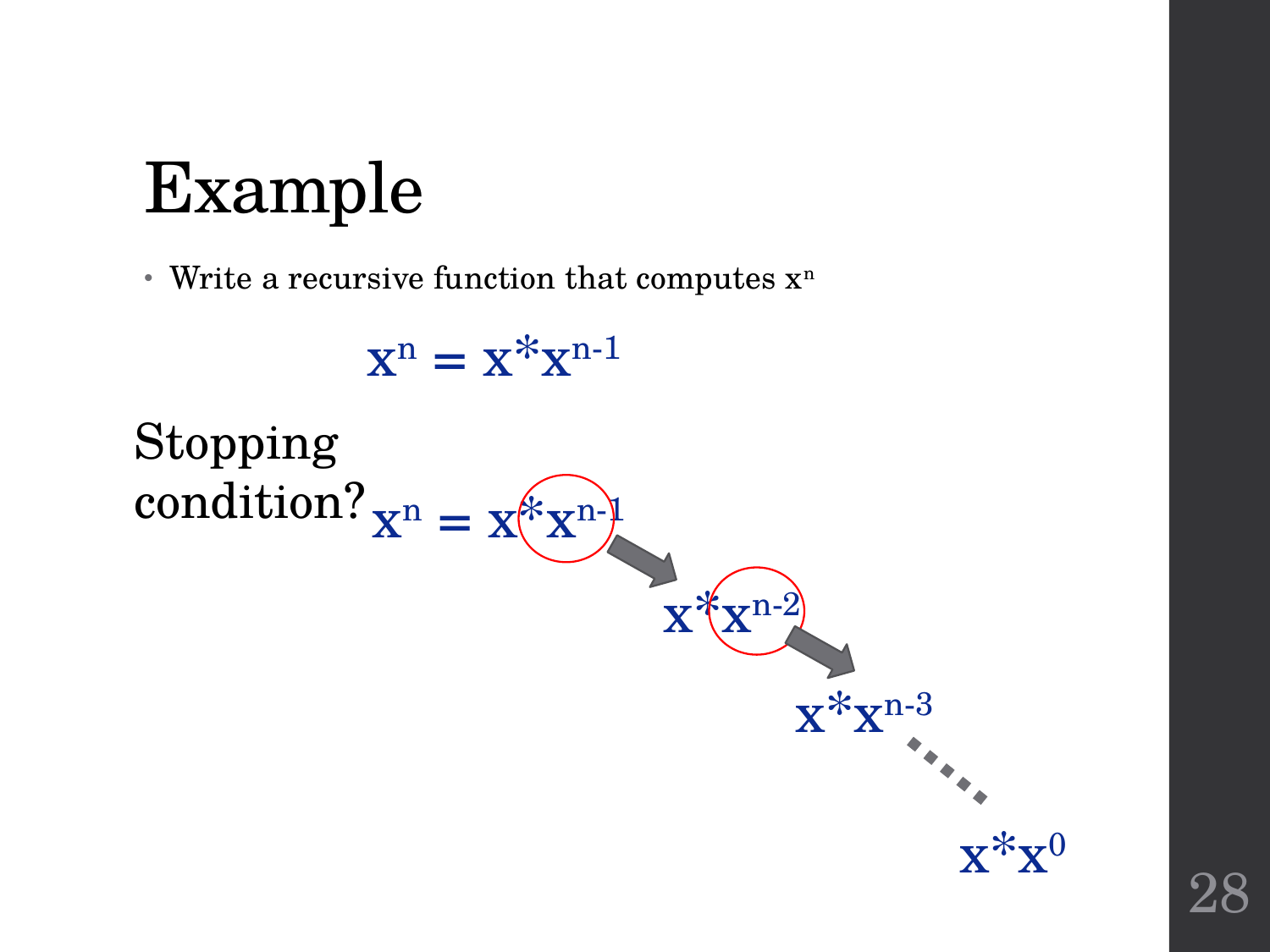

# Example
Write a recursive function that computes xn

xn = x*xn-1
Stopping condition?

xn = x*xn-1

x*xn-2

x*xn-3
x*x0
28